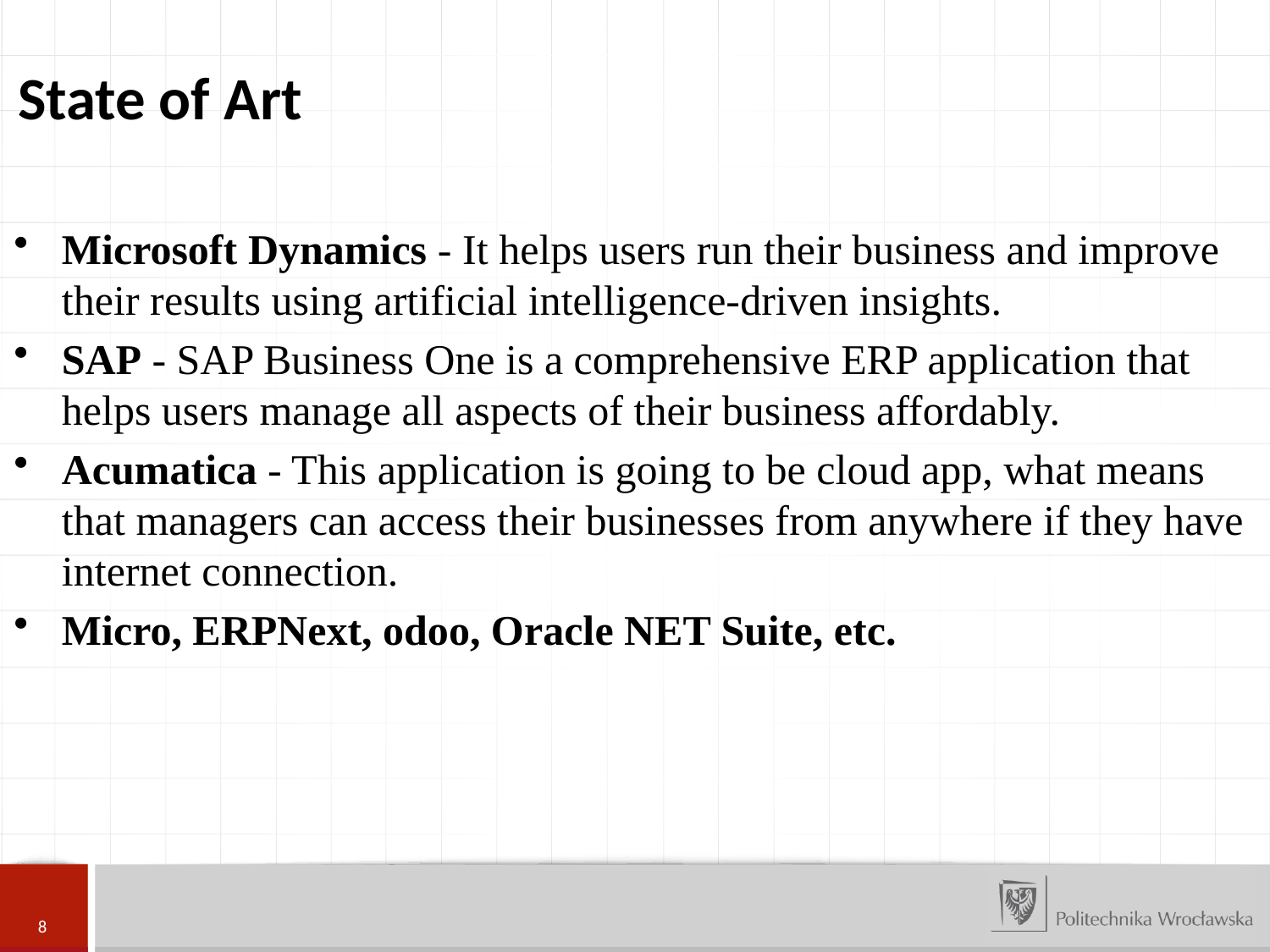

State of Art
Microsoft Dynamics - It helps users run their business and improve their results using artificial intelligence-driven insights.
SAP - SAP Business One is a comprehensive ERP application that helps users manage all aspects of their business affordably.
Acumatica - This application is going to be cloud app, what means that managers can access their businesses from anywhere if they have internet connection.
Micro, ERPNext, odoo, Oracle NET Suite, etc.